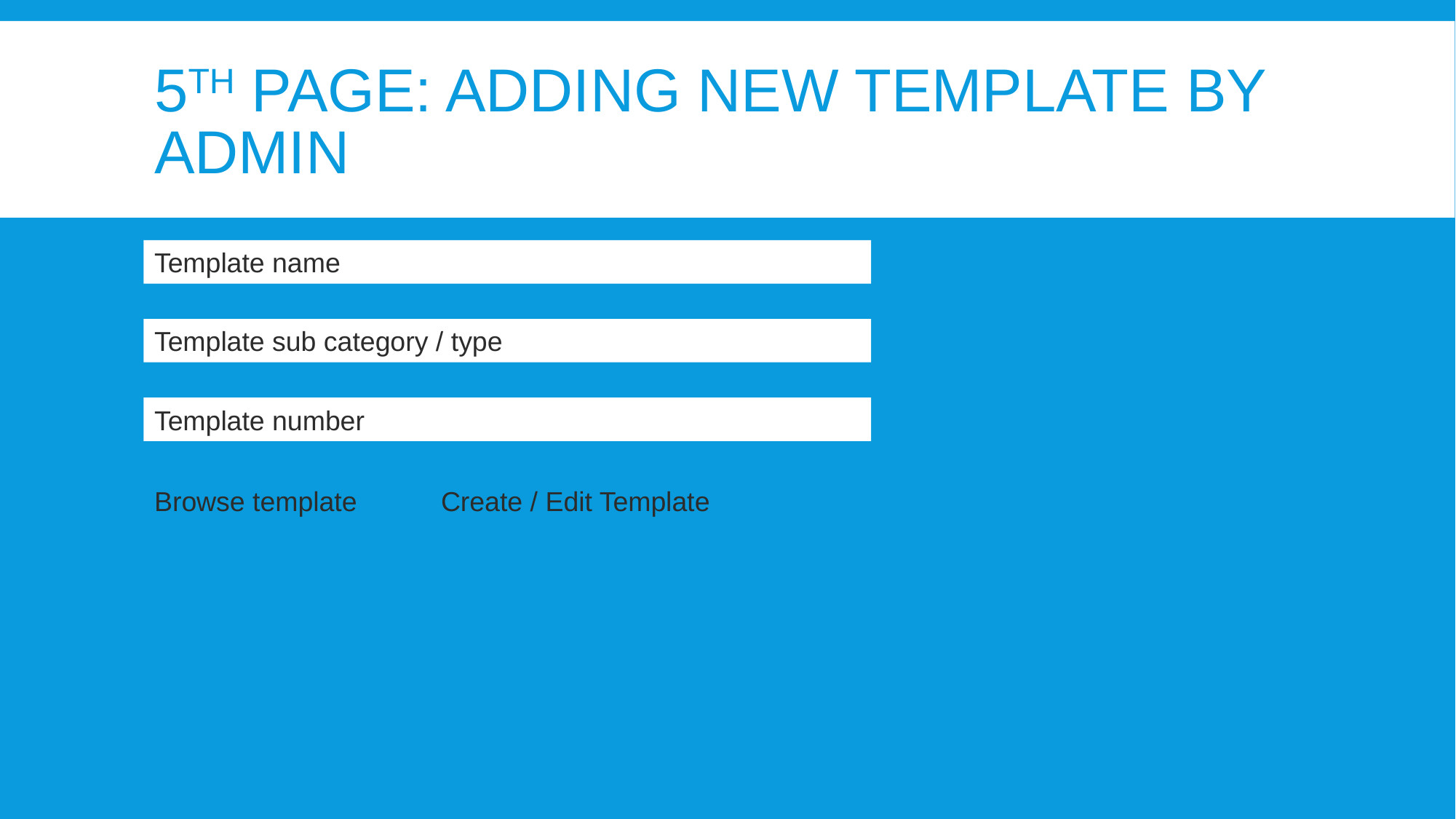

# 5th page: adding new template by admin
Template name
Template sub category / type
Template number
Browse template
Create / Edit Template